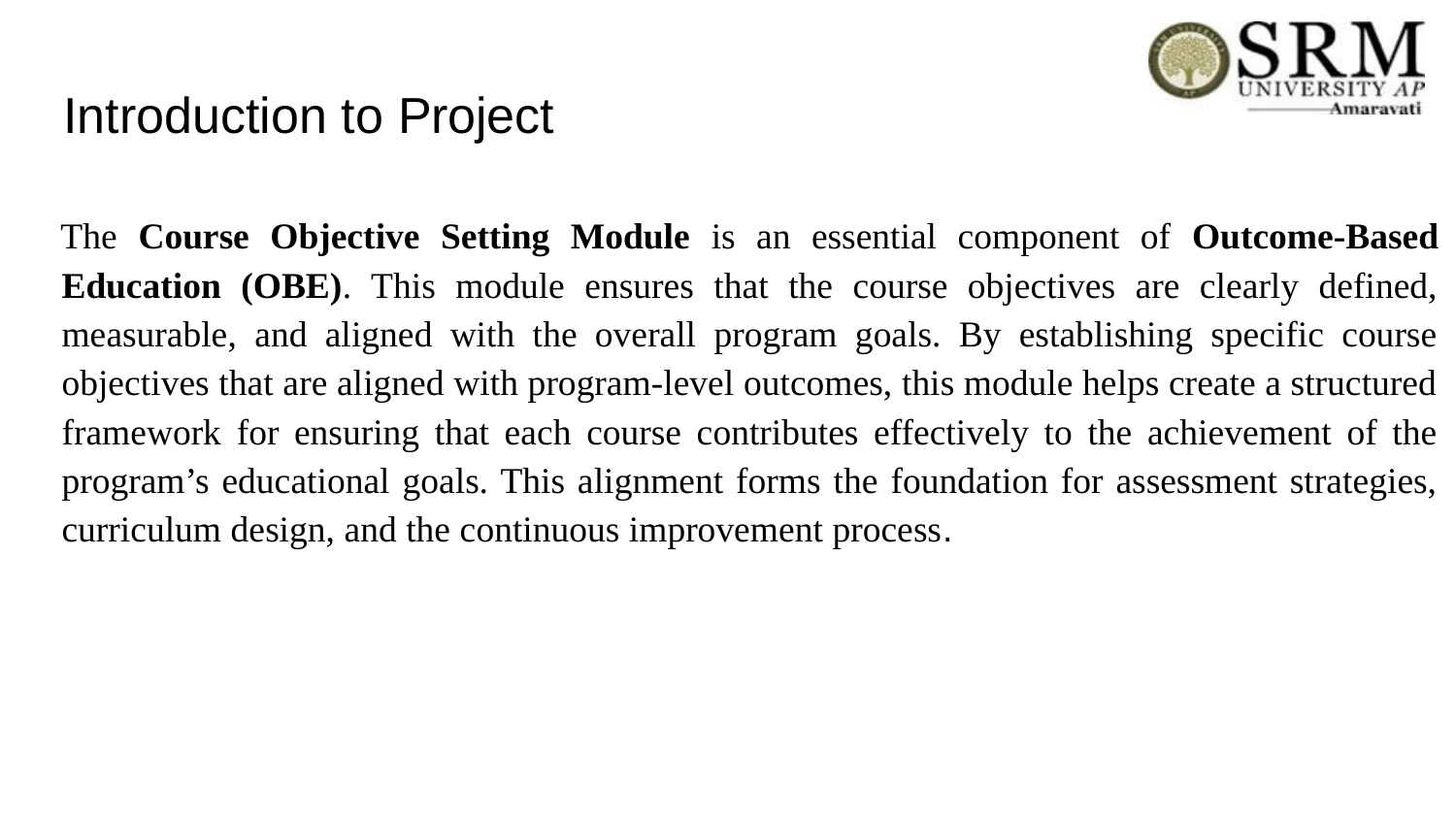

# Introduction to Project

The Course Objective Setting Module is an essential component of Outcome-Based Education (OBE). This module ensures that the course objectives are clearly defined, measurable, and aligned with the overall program goals. By establishing specific course objectives that are aligned with program-level outcomes, this module helps create a structured framework for ensuring that each course contributes effectively to the achievement of the program’s educational goals. This alignment forms the foundation for assessment strategies, curriculum design, and the continuous improvement process.